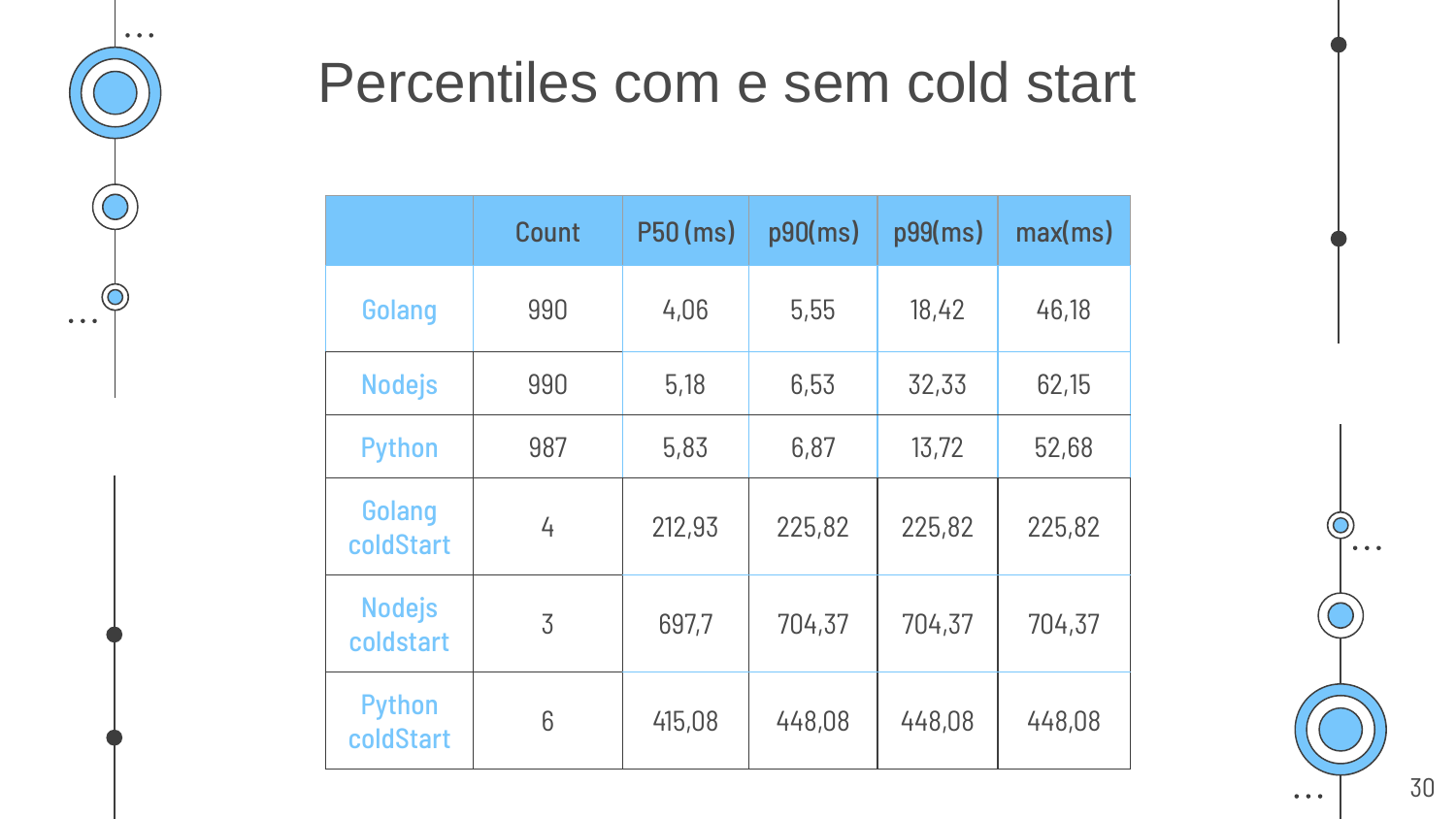

# Percentiles com e sem cold start
|  | Count | P50 (ms) | p90(ms) | p99(ms) | max(ms) |
| --- | --- | --- | --- | --- | --- |
| Golang | 990 | 4,06 | 5,55 | 18,42 | 46,18 |
| Nodejs | 990 | 5,18 | 6,53 | 32,33 | 62,15 |
| Python | 987 | 5,83 | 6,87 | 13,72 | 52,68 |
| Golang coldStart | 4 | 212,93 | 225,82 | 225,82 | 225,82 |
| Nodejs coldstart | 3 | 697,7 | 704,37 | 704,37 | 704,37 |
| Python coldStart | 6 | 415,08 | 448,08 | 448,08 | 448,08 |
30